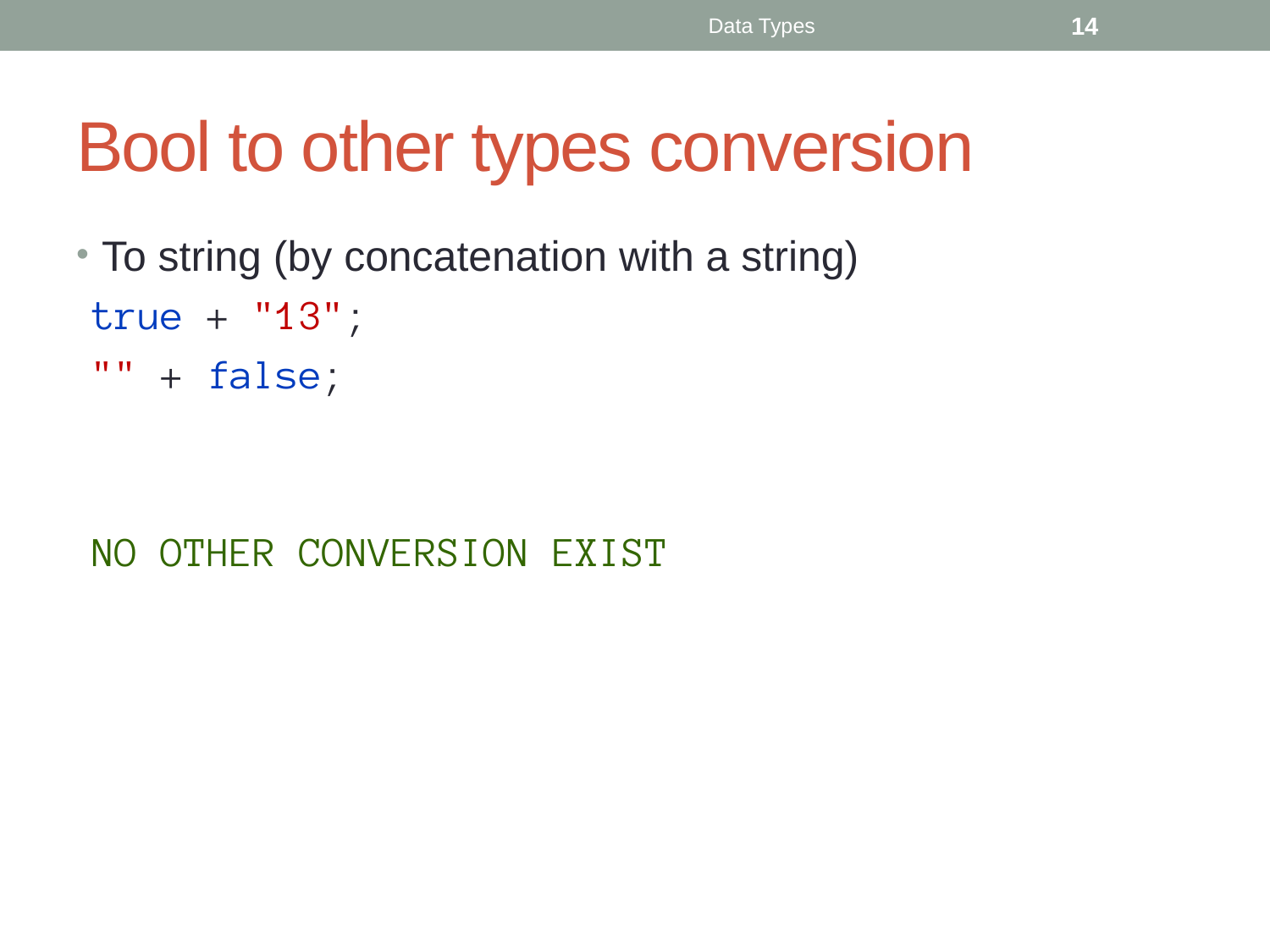

Data Types
14
# Bool to other types conversion
To string (by concatenation with a string)
true + "13";
"" + false;

NO OTHER CONVERSION EXIST